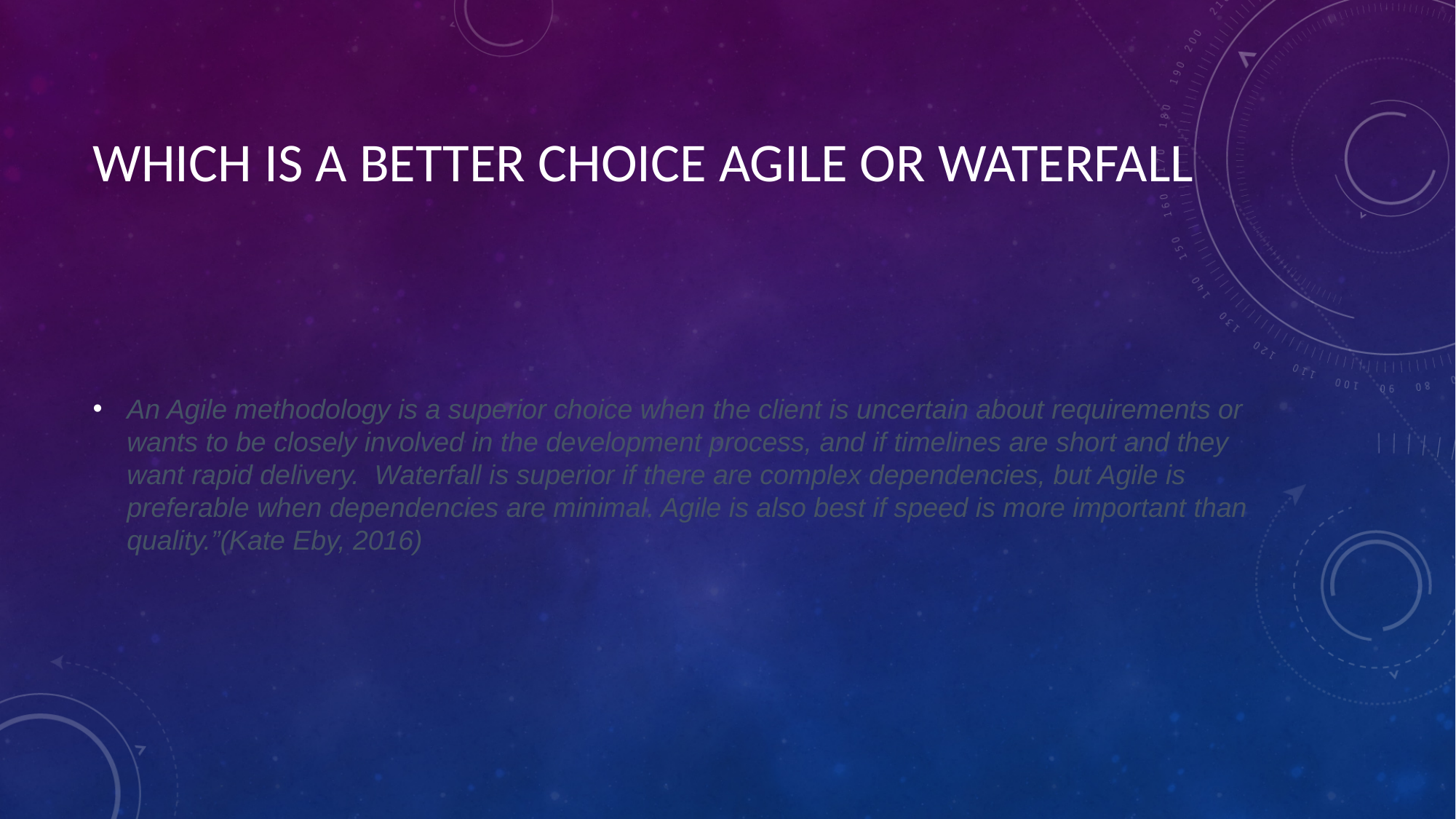

# Which is a better choice Agile or waterfall
An Agile methodology is a superior choice when the client is uncertain about requirements or wants to be closely involved in the development process, and if timelines are short and they want rapid delivery.  Waterfall is superior if there are complex dependencies, but Agile is preferable when dependencies are minimal. Agile is also best if speed is more important than quality.”(Kate Eby, 2016)